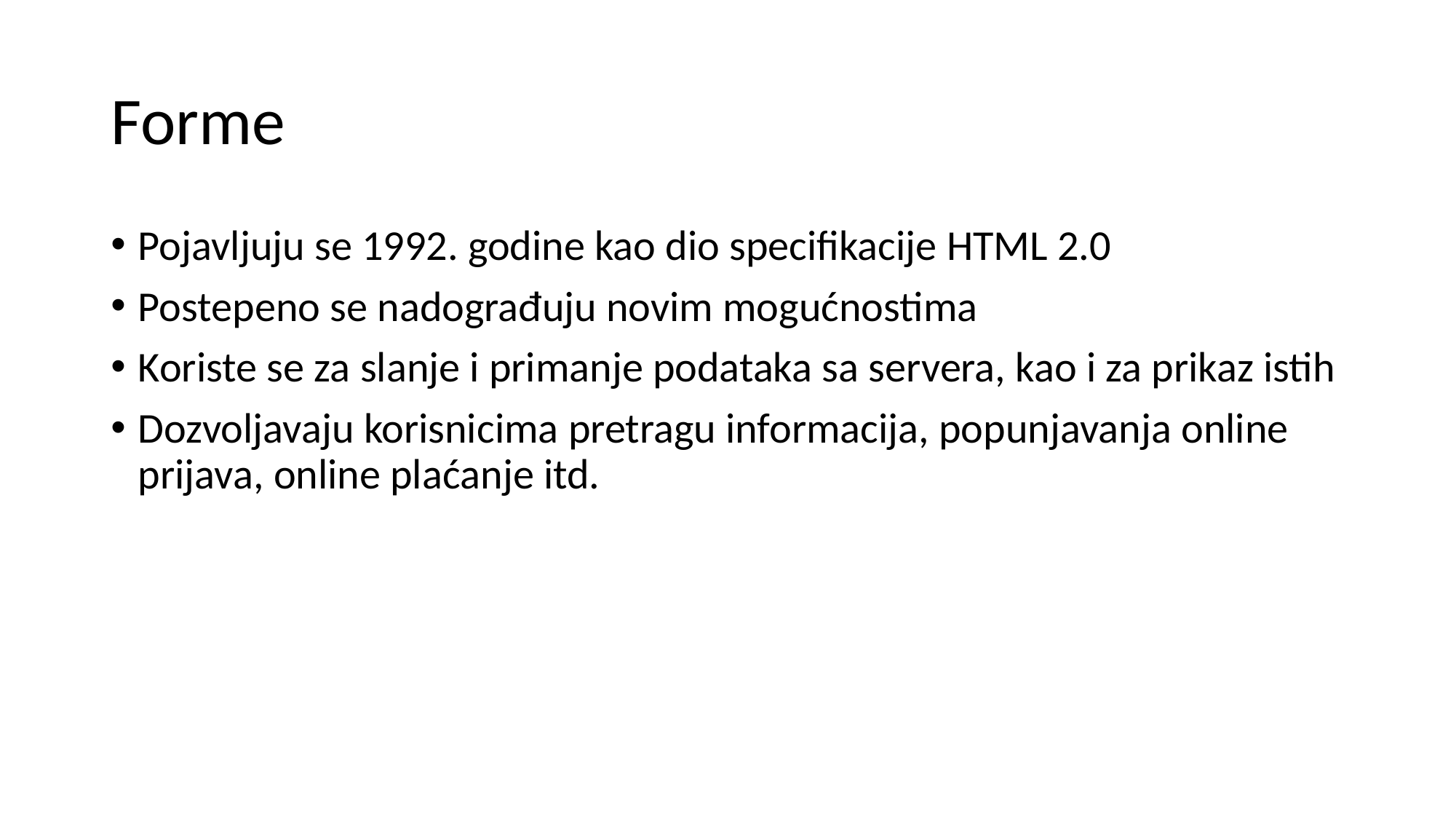

# Forme
Pojavljuju se 1992. godine kao dio specifikacije HTML 2.0
Postepeno se nadograđuju novim mogućnostima
Koriste se za slanje i primanje podataka sa servera, kao i za prikaz istih
Dozvoljavaju korisnicima pretragu informacija, popunjavanja online prijava, online plaćanje itd.